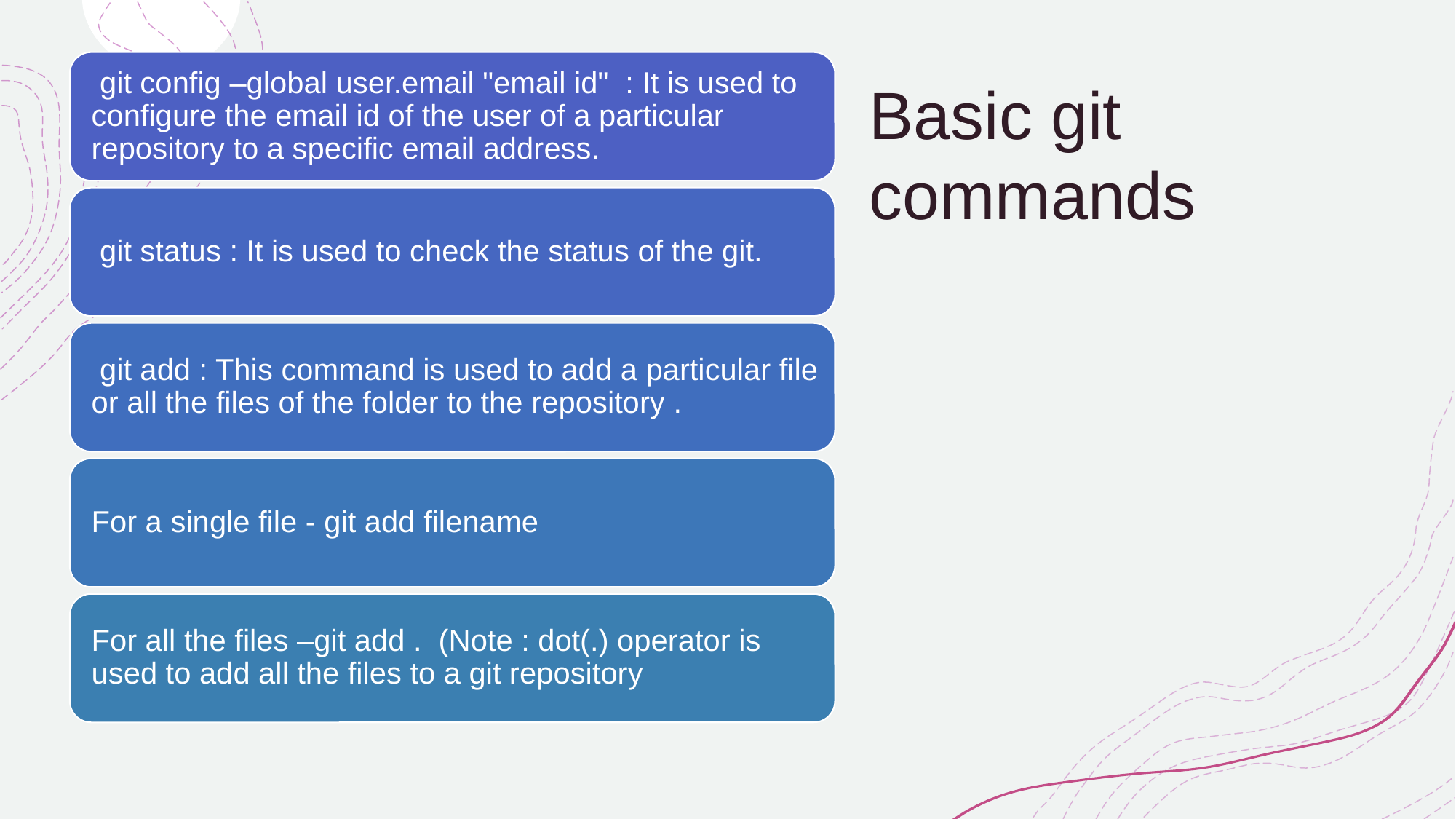

git config –global user.email "email id"  : It is used to configure the email id of the user of a particular repository to a specific email address.
 git status : It is used to check the status of the git.
 git add : This command is used to add a particular file or all the files of the folder to the repository .
For a single file - git add filename
For all the files –git add .  (Note : dot(.) operator is used to add all the files to a git repository
# Basic git commands